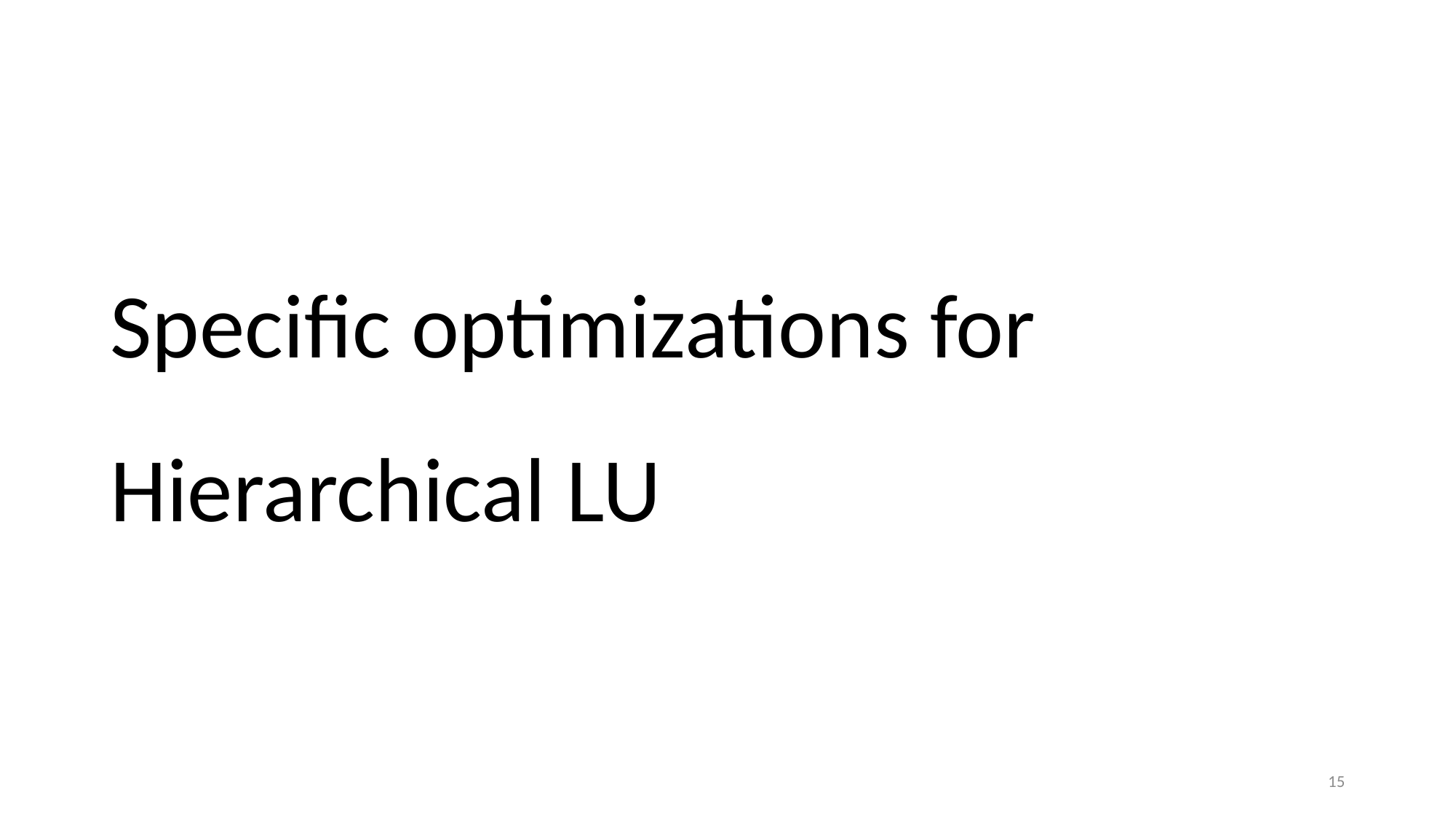

# Specific optimizations for Hierarchical LU

15